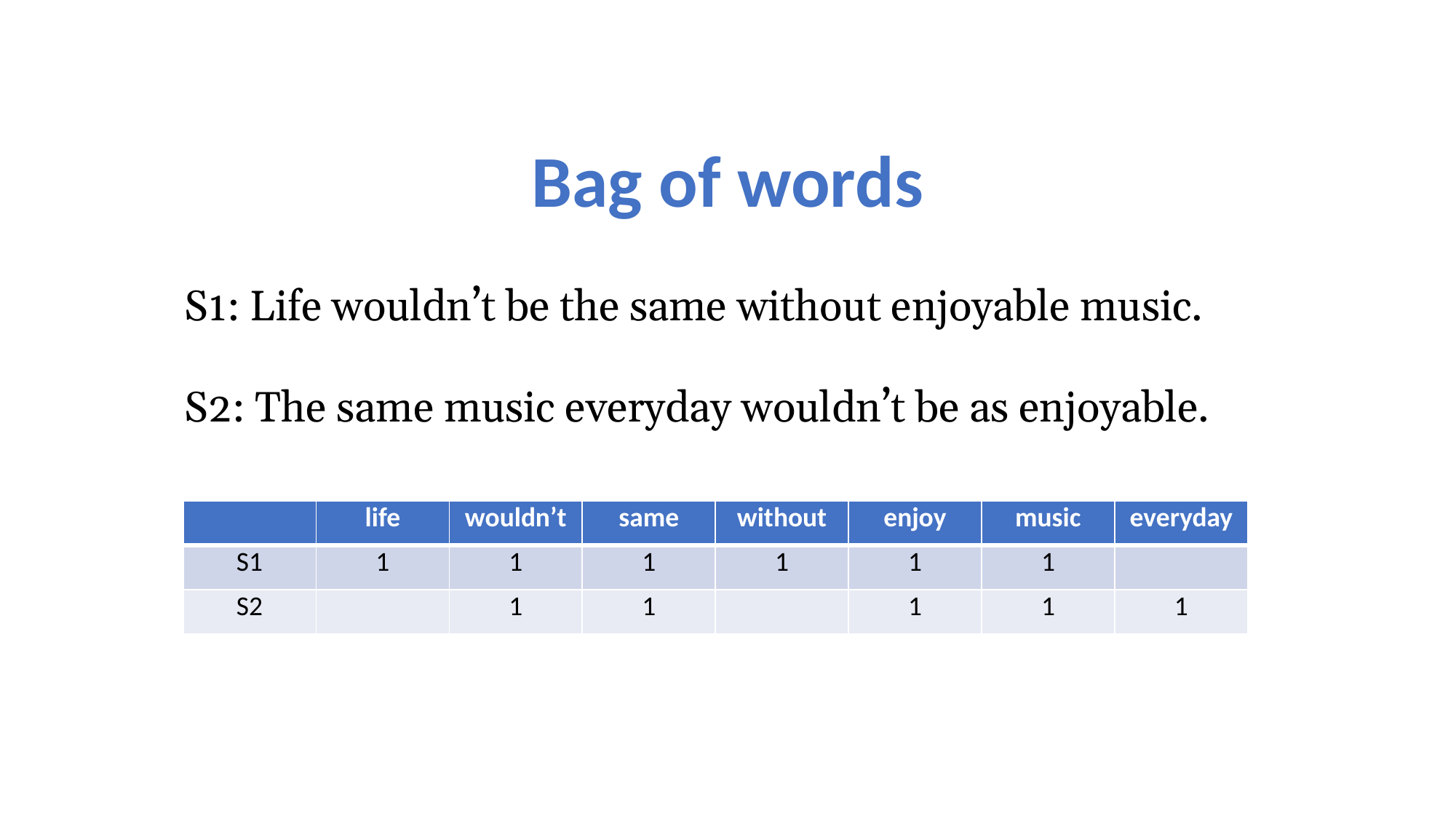

Bag of words
S1: Life wouldn’t be the same without enjoyable music.

S2: The same music everyday wouldn’t be as enjoyable.
|  | life | wouldn’t | same | without | enjoy | music | everyday |
| --- | --- | --- | --- | --- | --- | --- | --- |
| S1 | 1 | 1 | 1 | 1 | 1 | 1 |  |
| S2 |  | 1 | 1 |  | 1 | 1 | 1 |